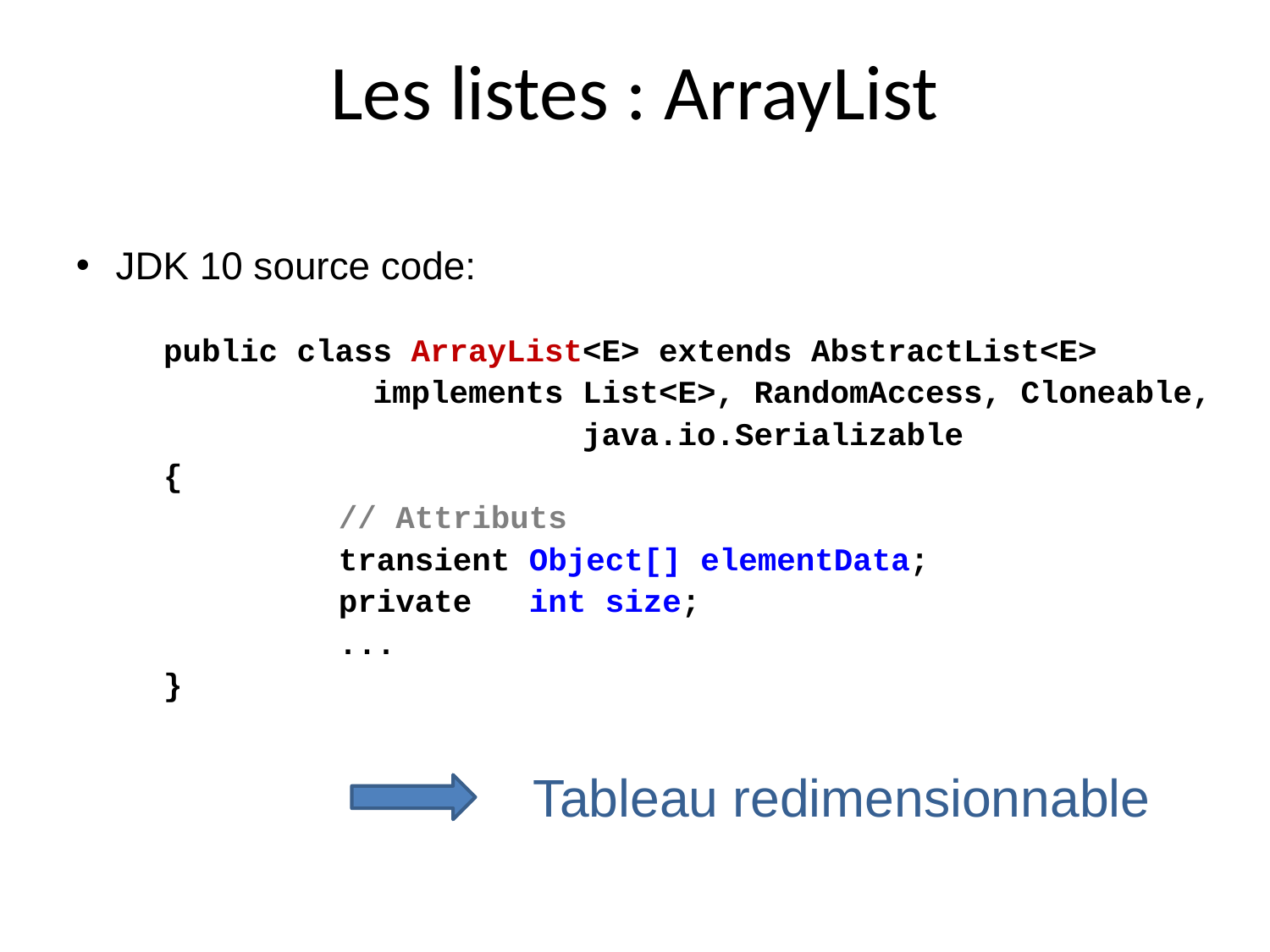

Les listes : ArrayList
JDK 10 source code:

public class ArrayList<E> extends AbstractList<E>
           implements List<E>, RandomAccess, Cloneable,
                      java.io.Serializable
{
	// Attributs
	transient Object[] elementData;
	private   int size;
	...
}

Tableau redimensionnable